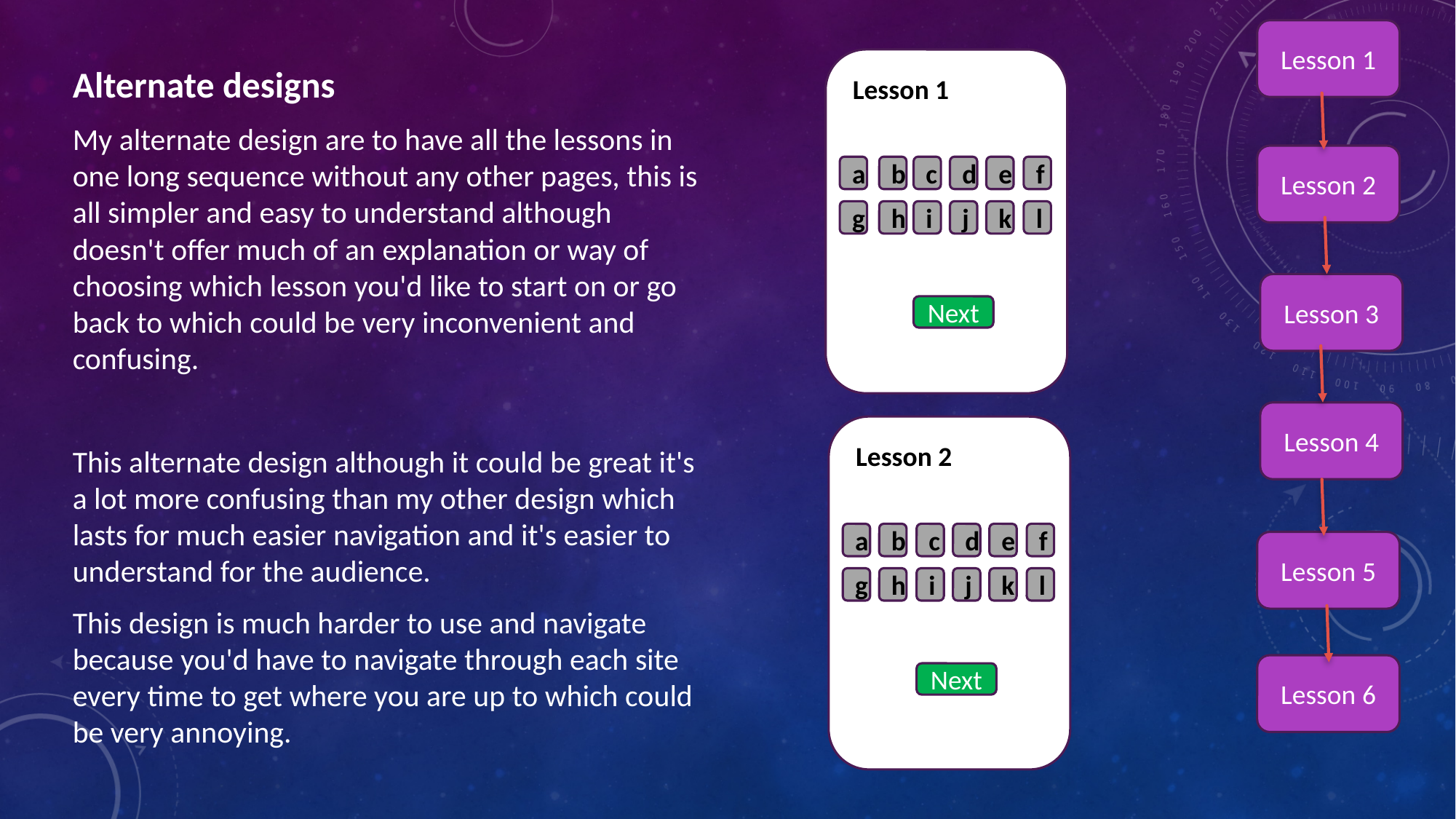

Lesson 1

Alternate designs
My alternate design are to have all the lessons in one long sequence without any other pages, this is all simpler and easy to understand although doesn't offer much of an explanation or way of choosing which lesson you'd like to start on or go back to which could be very inconvenient and confusing.

This alternate design although it could be great it's a lot more confusing than my other design which lasts for much easier navigation and it's easier to understand for the audience.
This design is much harder to use and navigate because you'd have to navigate through each site every time to get where you are up to which could be very annoying.
Lesson 1
Lesson 2
c
d
f
a
b
e
g
j
h
i
k
l
Lesson 3
Next
Lesson 4

Lesson 2
c
d
f
a
b
e
Lesson 5
g
j
h
i
k
l
Lesson 6
Next